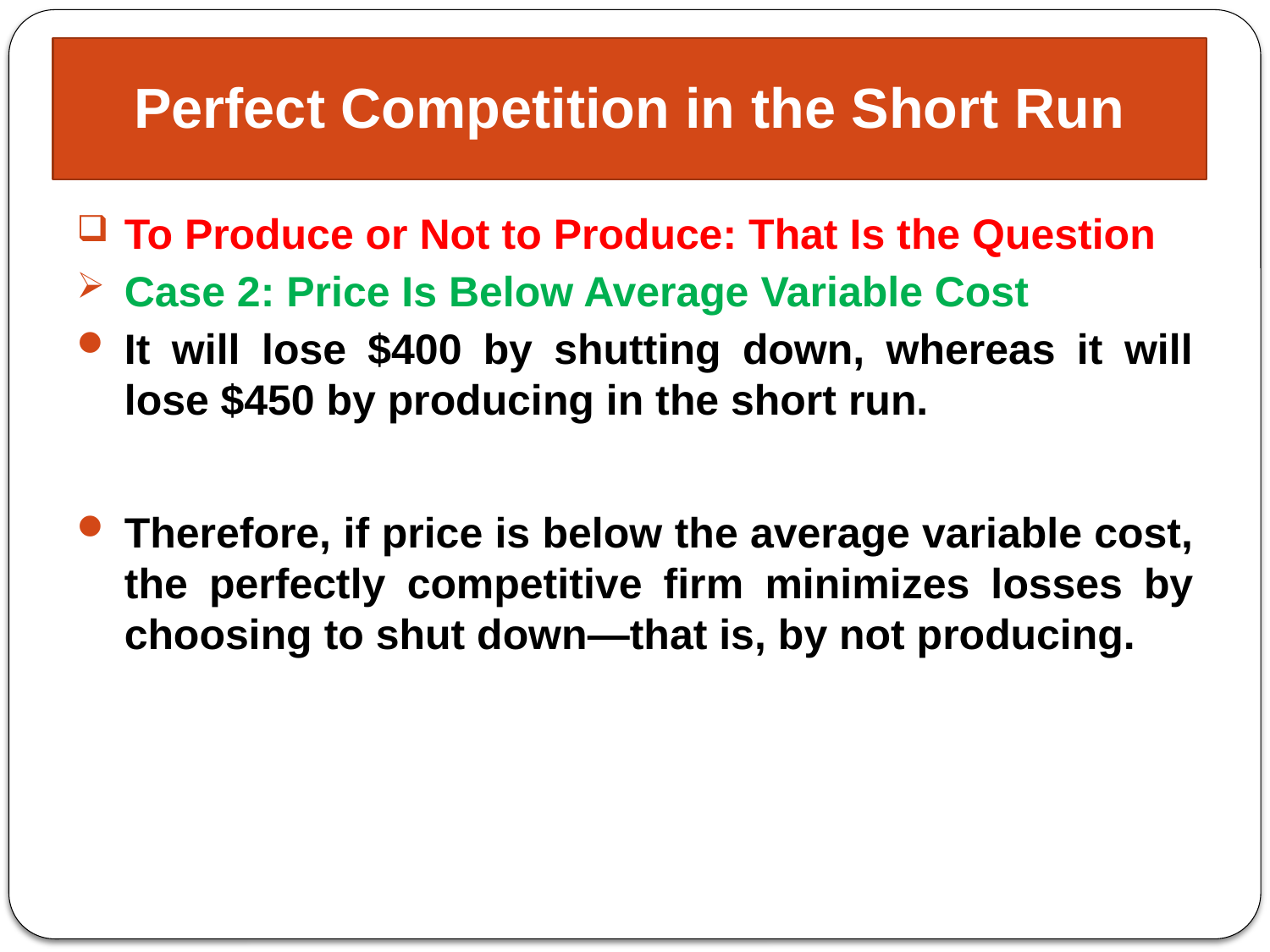

# Perfect Competition in the Short Run
To Produce or Not to Produce: That Is the Question
Case 2: Price Is Below Average Variable Cost
It will lose $400 by shutting down, whereas it will lose $450 by producing in the short run.

Therefore, if price is below the average variable cost, the perfectly competitive firm minimizes losses by choosing to shut down—that is, by not producing.